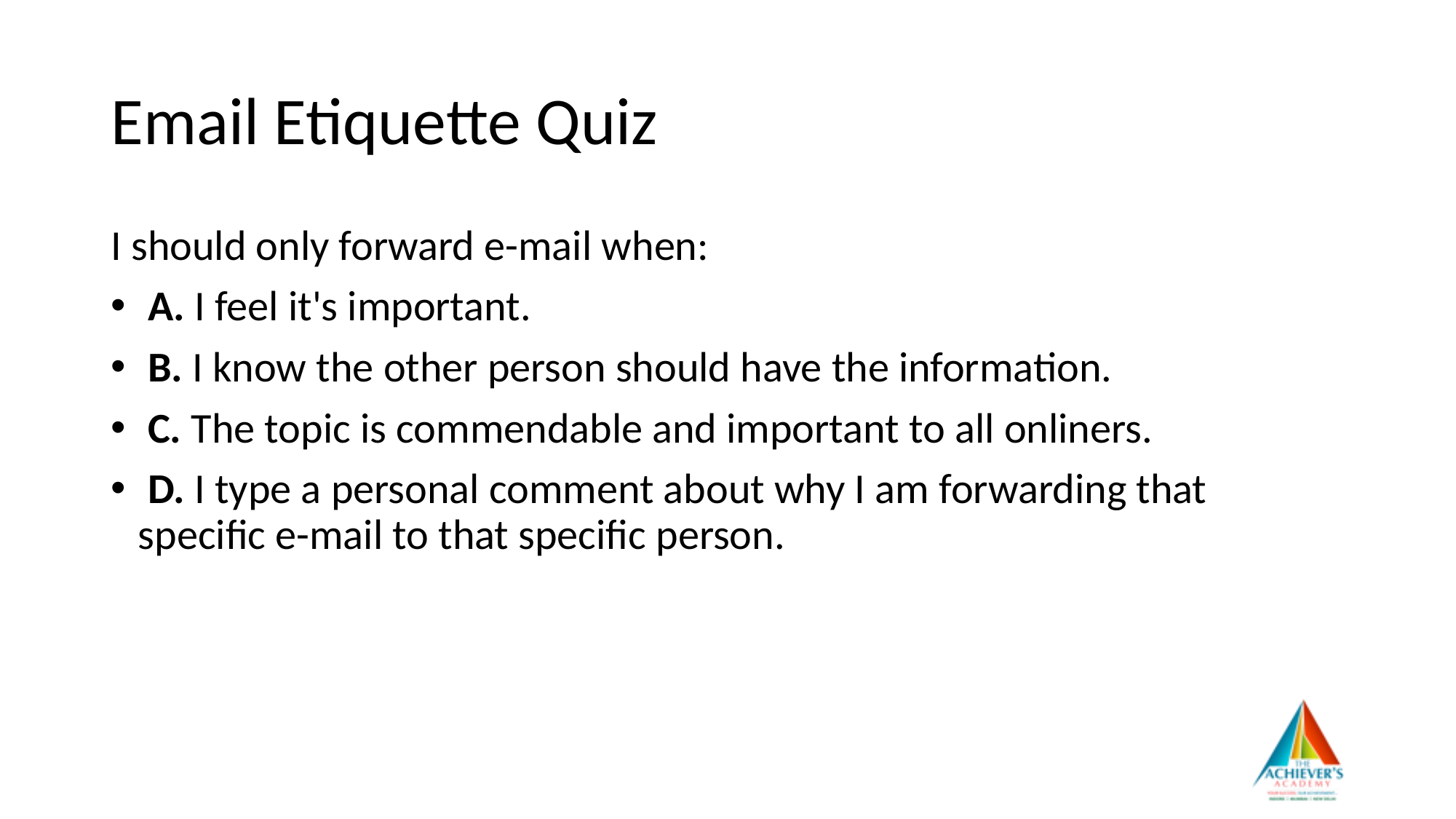

# Email Etiquette Quiz
I should only forward e-mail when:
 A. I feel it's important.
 B. I know the other person should have the information.
 C. The topic is commendable and important to all onliners.
 D. I type a personal comment about why I am forwarding that specific e-mail to that specific person.